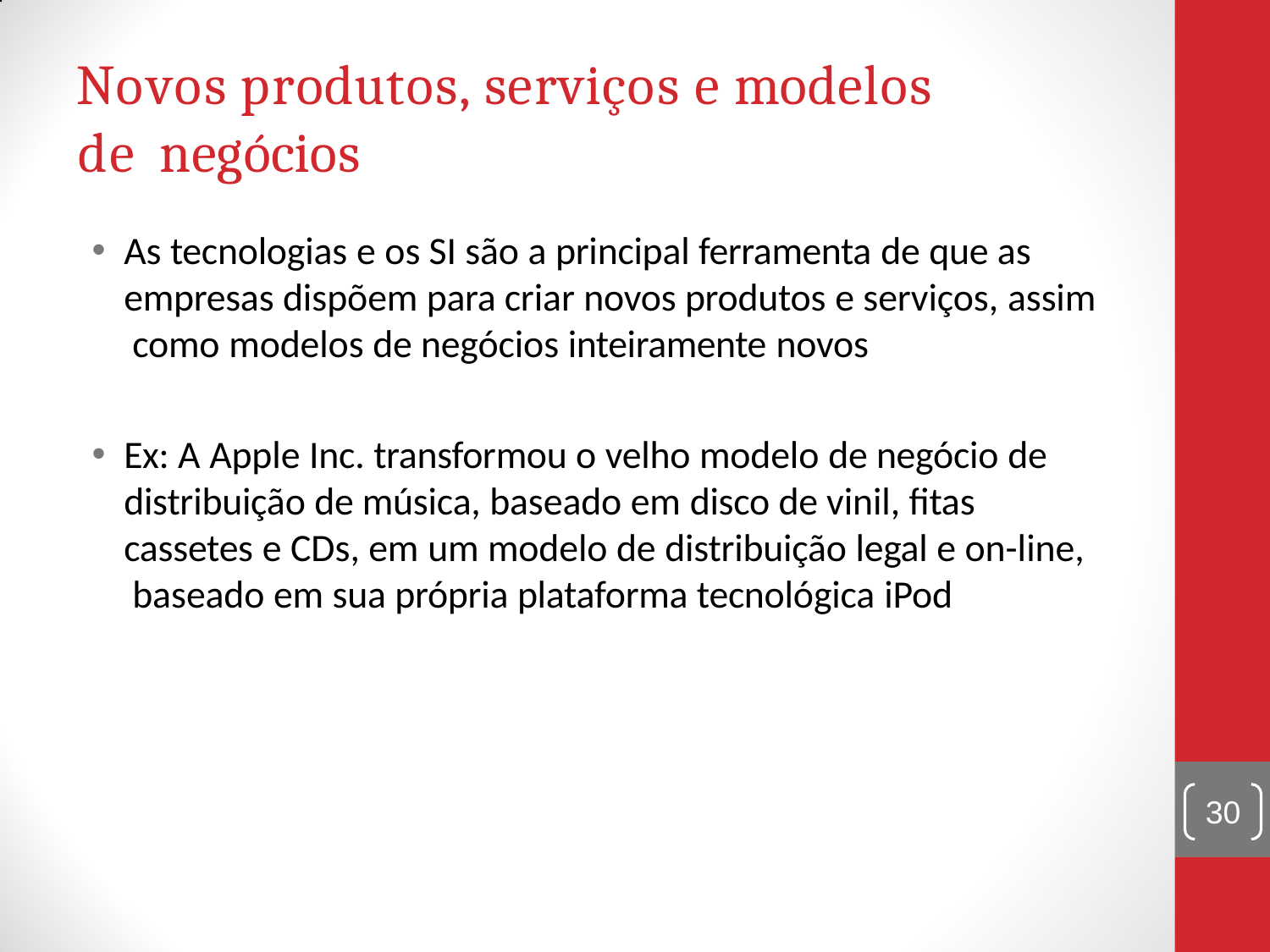

# Novos produtos, serviços e modelos de  negócios
As tecnologias e os SI são a principal ferramenta de que as  empresas dispõem para criar novos produtos e serviços, assim  como modelos de negócios inteiramente novos

Ex: A Apple Inc. transformou o velho modelo de negócio de  distribuição de música, baseado em disco de vinil, fitas  cassetes e CDs, em um modelo de distribuição legal e on-line,  baseado em sua própria plataforma tecnológica iPod

30